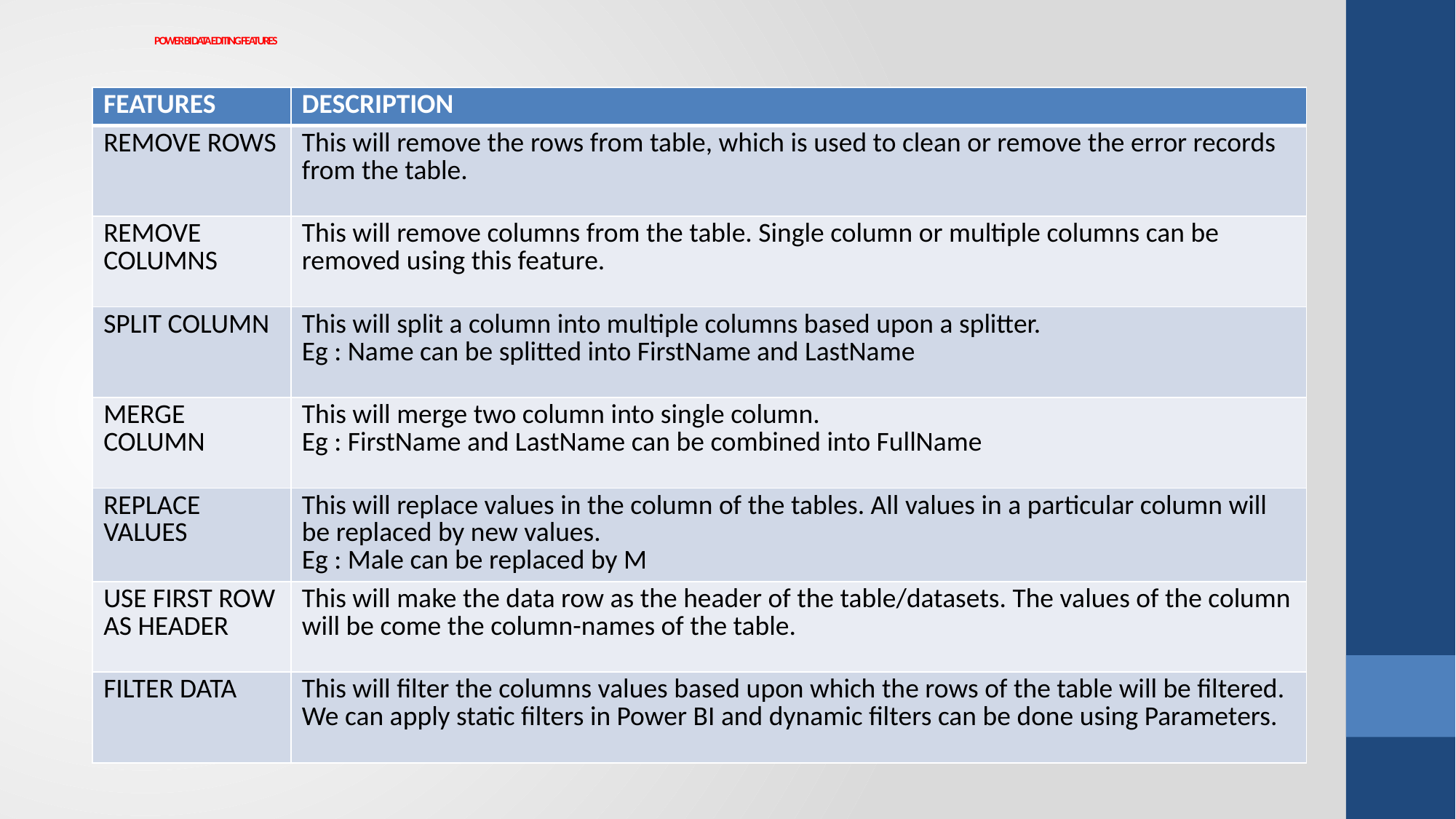

# POWER BI DATA EDITING FEATURES
| FEATURES | DESCRIPTION |
| --- | --- |
| REMOVE ROWS | This will remove the rows from table, which is used to clean or remove the error records from the table. |
| REMOVE COLUMNS | This will remove columns from the table. Single column or multiple columns can be removed using this feature. |
| SPLIT COLUMN | This will split a column into multiple columns based upon a splitter. Eg : Name can be splitted into FirstName and LastName |
| MERGE COLUMN | This will merge two column into single column. Eg : FirstName and LastName can be combined into FullName |
| REPLACE VALUES | This will replace values in the column of the tables. All values in a particular column will be replaced by new values. Eg : Male can be replaced by M |
| USE FIRST ROW AS HEADER | This will make the data row as the header of the table/datasets. The values of the column will be come the column-names of the table. |
| FILTER DATA | This will filter the columns values based upon which the rows of the table will be filtered. We can apply static filters in Power BI and dynamic filters can be done using Parameters. |